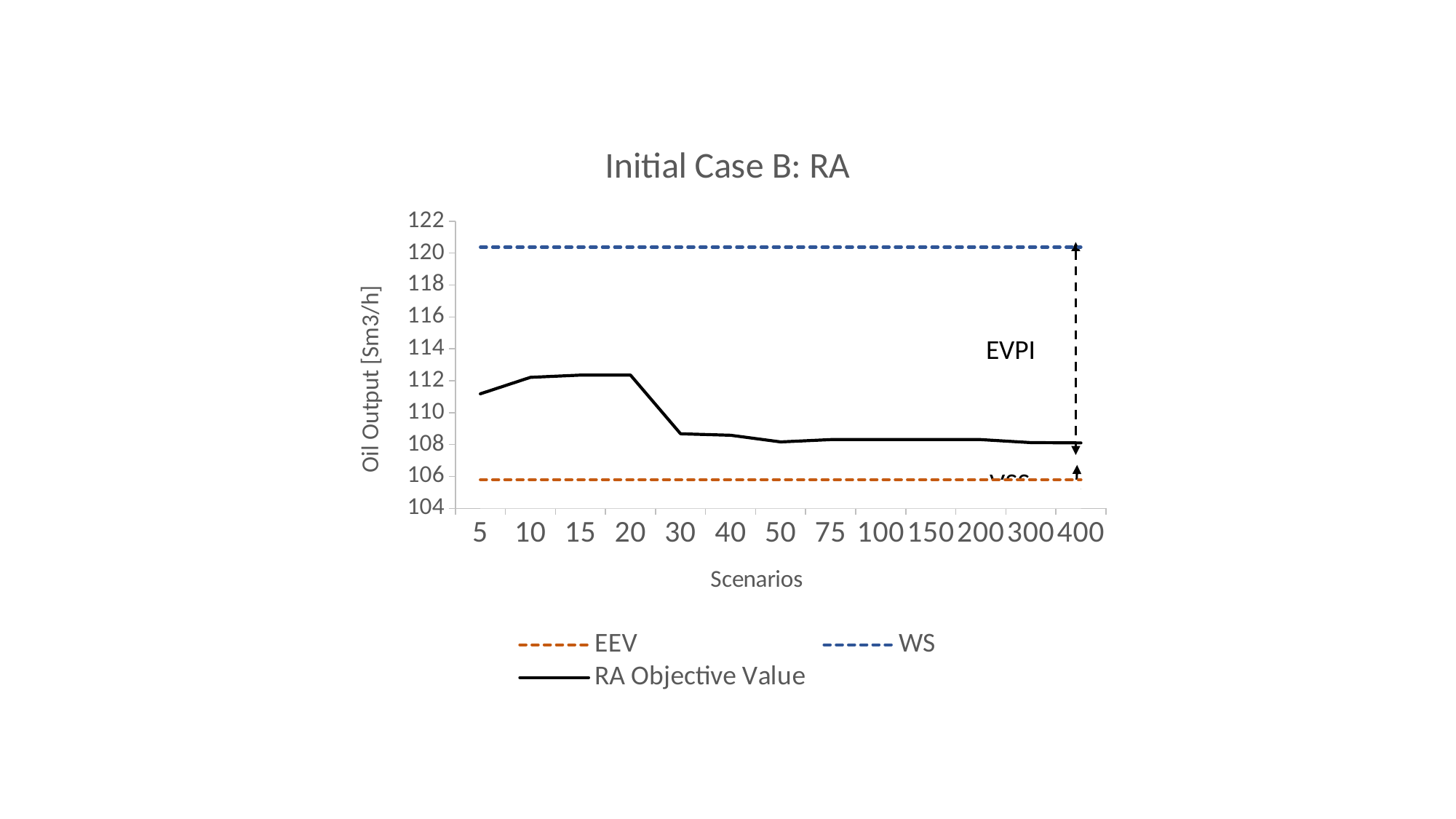

### Chart: Initial Case B: RA

| Category | EEV |  |  |  |
|---|---|---|---|---|
| 5 | 105.79 | 105.79 | 120.37 | 111.18 |
| 10 | 105.79 | 105.79 | 120.37 | 112.21 |
| 15 | 105.79 | 105.79 | 120.37 | 112.35 |
| 20 | 105.79 | 105.79 | 120.37 | 112.35 |
| 30 | 105.79 | 105.79 | 120.37 | 108.67 |
| 40 | 105.79 | 105.79 | 120.37 | 108.58 |
| 50 | 105.79 | 105.79 | 120.37 | 108.16 |
| 75 | 105.79 | 105.79 | 120.37 | 108.30782755821 |
| 100 | 105.79 | 105.79 | 120.37 | 108.30782755821 |
| 150 | 105.79 | 105.79 | 120.37 | 108.307753839645 |
| 200 | 105.79 | 105.79 | 120.37 | 108.307753812408 |
| 300 | 105.79 | 105.79 | 120.37 | 108.11871201266 |
| 400 | 105.79 | 105.79 | 120.37 | 108.100436427529 |
EVPI
VSS